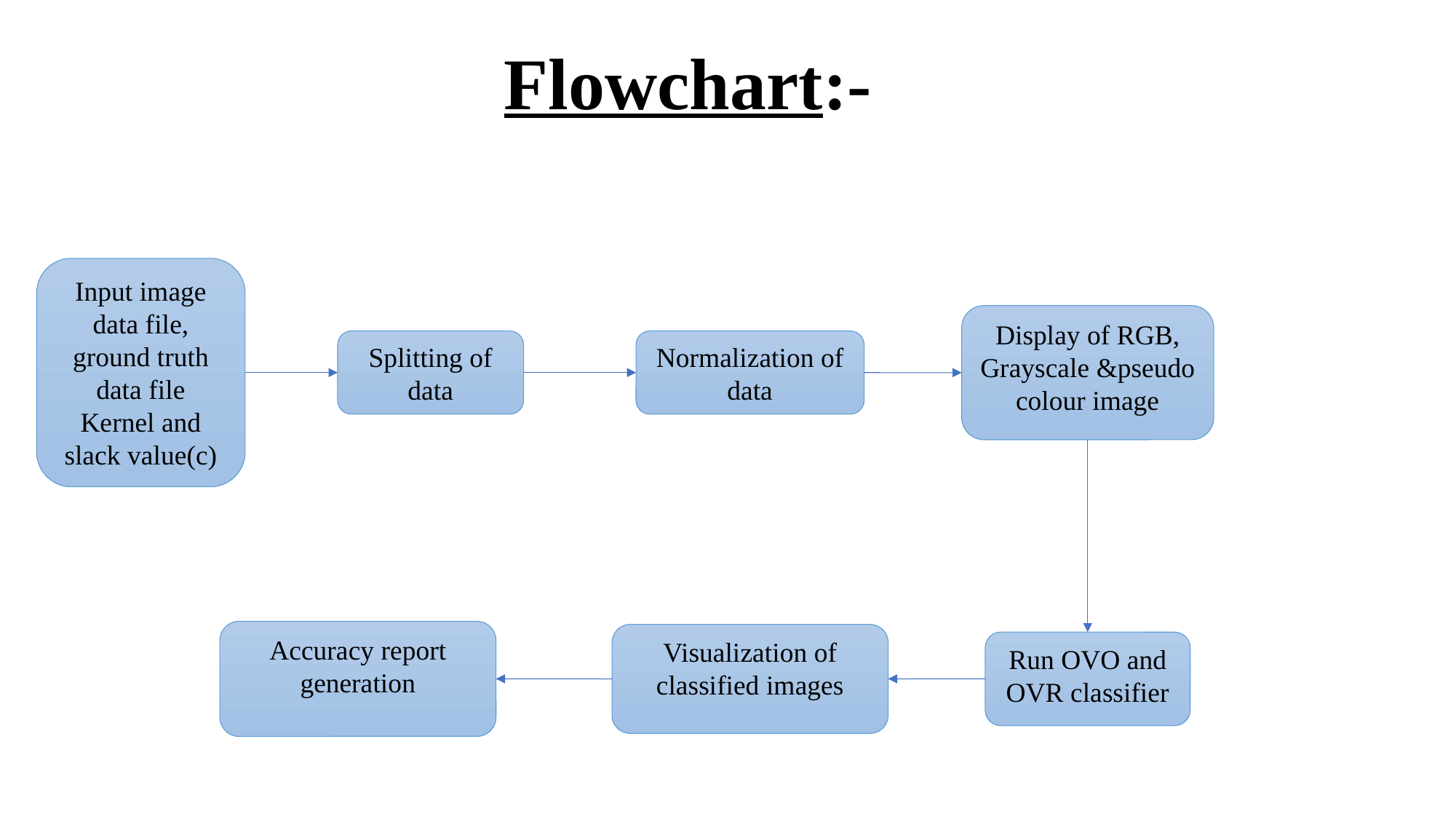

Flowchart:-
Input image data file, ground truth data file Kernel and slack value(c)

Display of RGB, Grayscale &pseudo colour image

Splitting of data

Normalization of data

Accuracy report generation

Visualization of classified images

Run OVO and OVR classifier